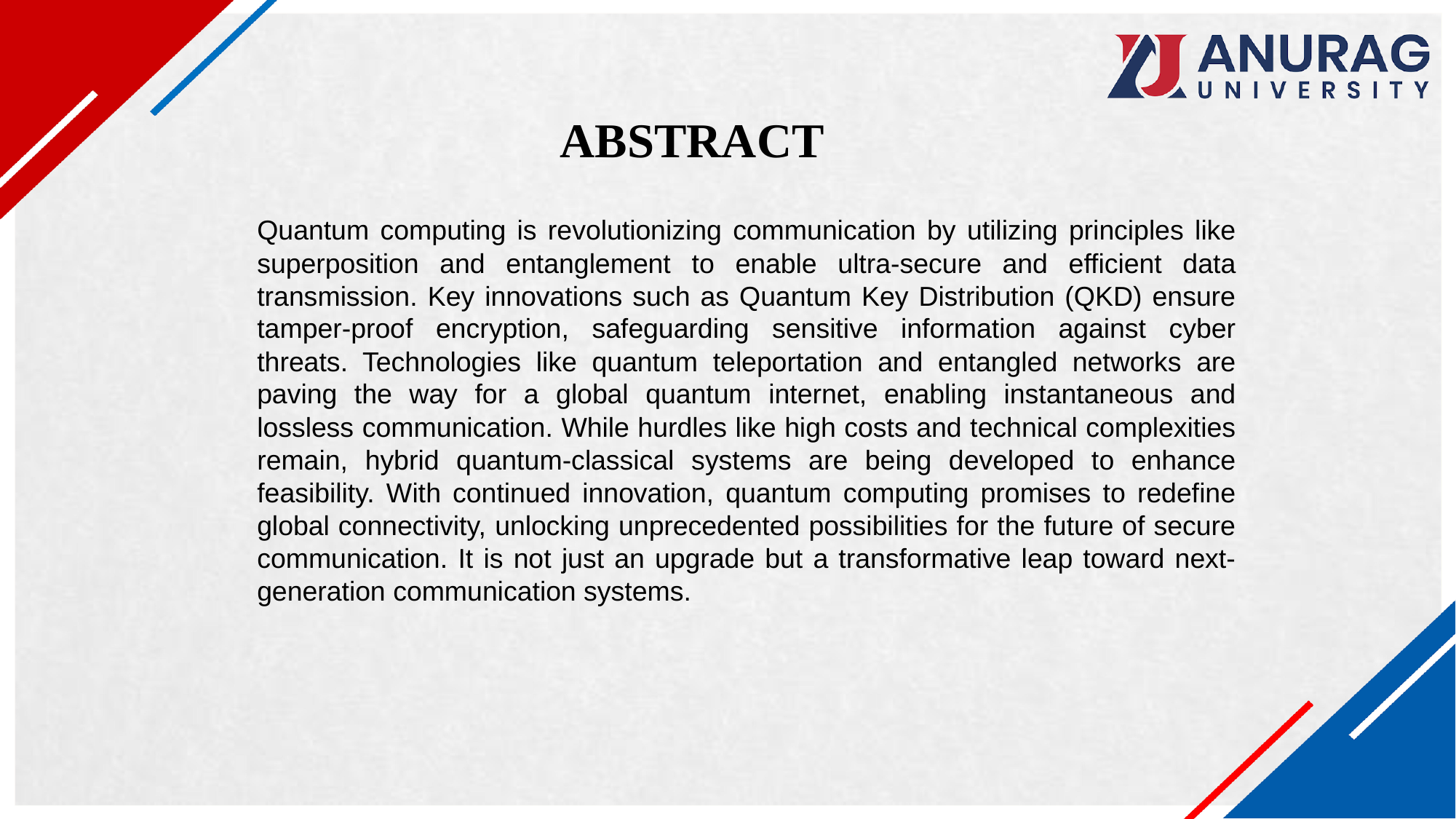

ABSTRACT
Quantum computing is revolutionizing communication by utilizing principles like superposition and entanglement to enable ultra-secure and efficient data transmission. Key innovations such as Quantum Key Distribution (QKD) ensure tamper-proof encryption, safeguarding sensitive information against cyber threats. Technologies like quantum teleportation and entangled networks are paving the way for a global quantum internet, enabling instantaneous and lossless communication. While hurdles like high costs and technical complexities remain, hybrid quantum-classical systems are being developed to enhance feasibility. With continued innovation, quantum computing promises to redefine global connectivity, unlocking unprecedented possibilities for the future of secure communication. It is not just an upgrade but a transformative leap toward next-generation communication systems.